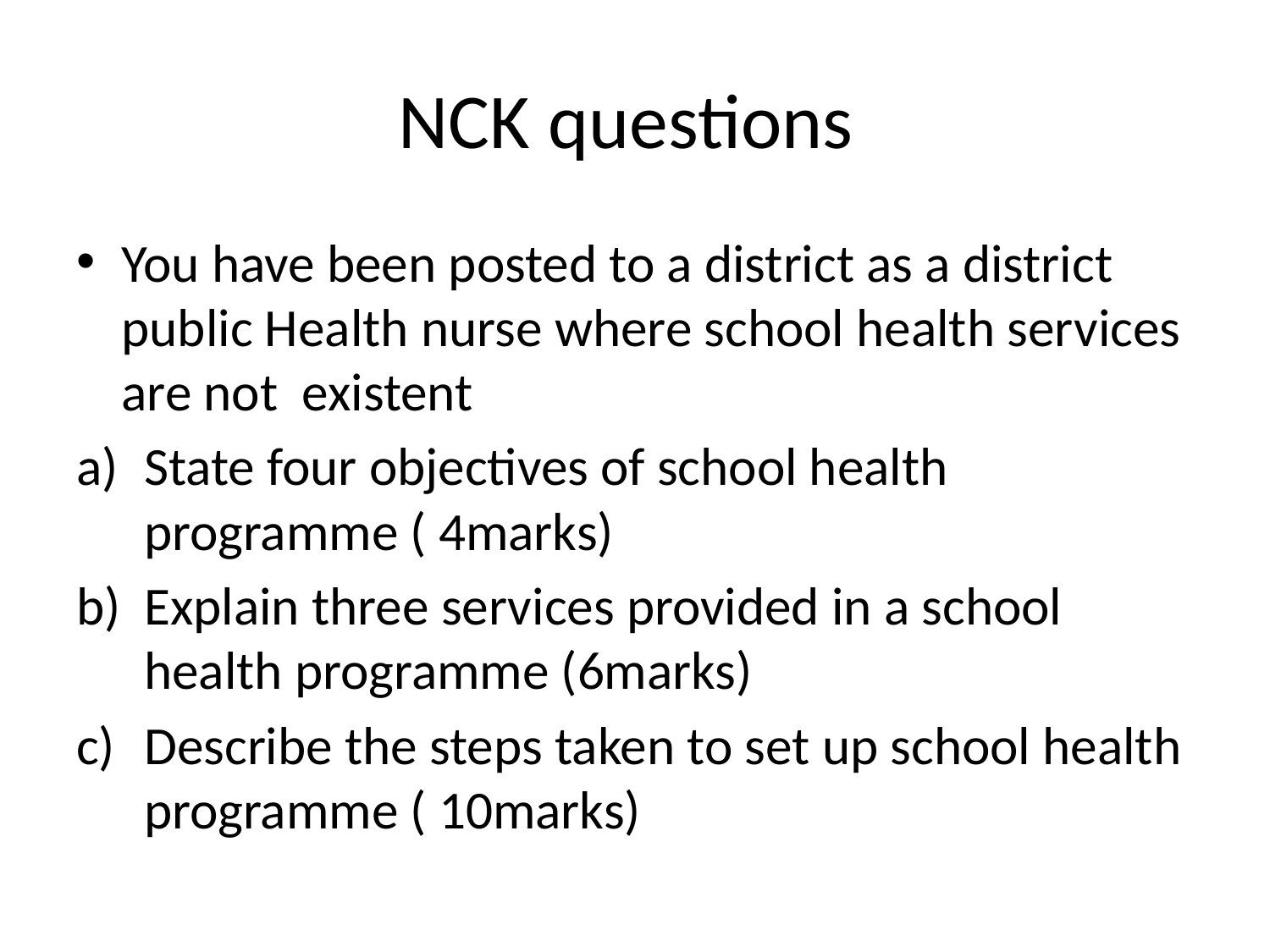

# NCK questions
You have been posted to a district as a district public Health nurse where school health services are not  existent
State four objectives of school health programme ( 4marks)
Explain three services provided in a school health programme (6marks)
Describe the steps taken to set up school health programme ( 10marks)